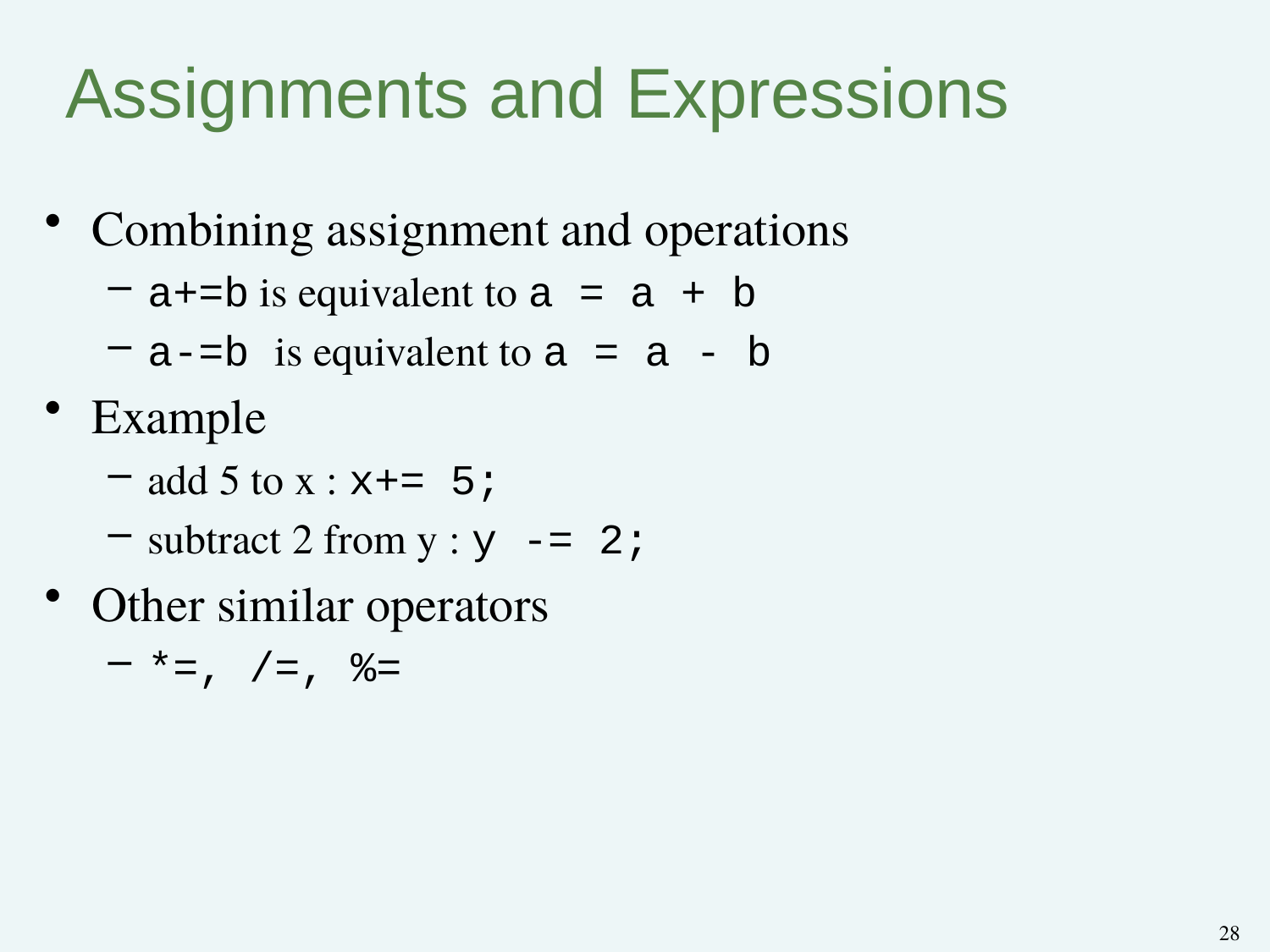

# Assignments and Expressions
Combining assignment and operations
a+=b is equivalent to a = a + b
a-=b is equivalent to a = a - b
Example
add 5 to x : x+= 5;
subtract 2 from y : y -= 2;
Other similar operators
*=, /=, %=